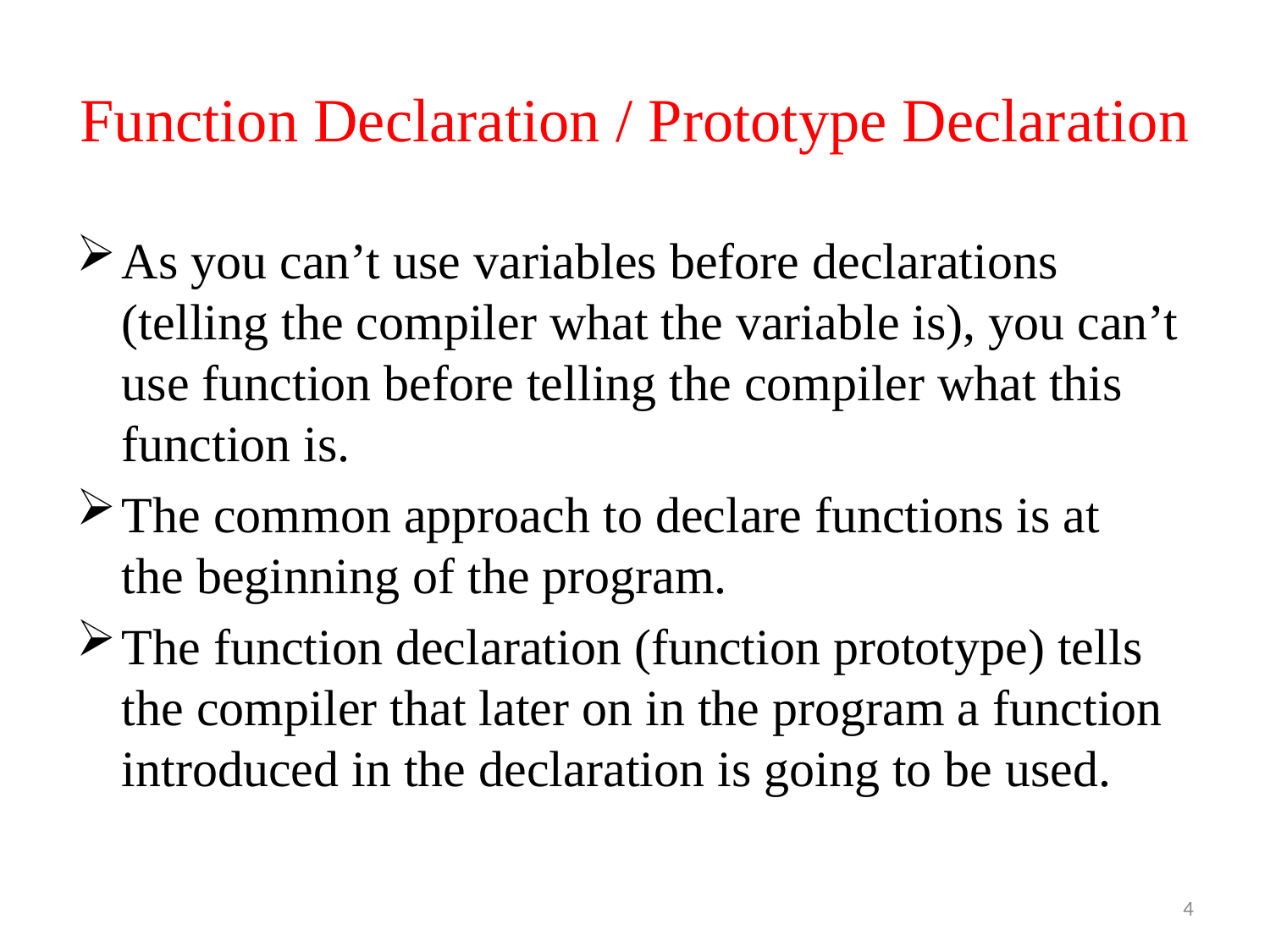

# Function Declaration / Prototype Declaration
As you can’t use variables before declarations (telling the compiler what the variable is), you can’t use function before telling the compiler what this function is.
The common approach to declare functions is at   the beginning of the program.
The function declaration (function prototype) tells the compiler that later on in the program a function introduced in the declaration is going to be used.

4